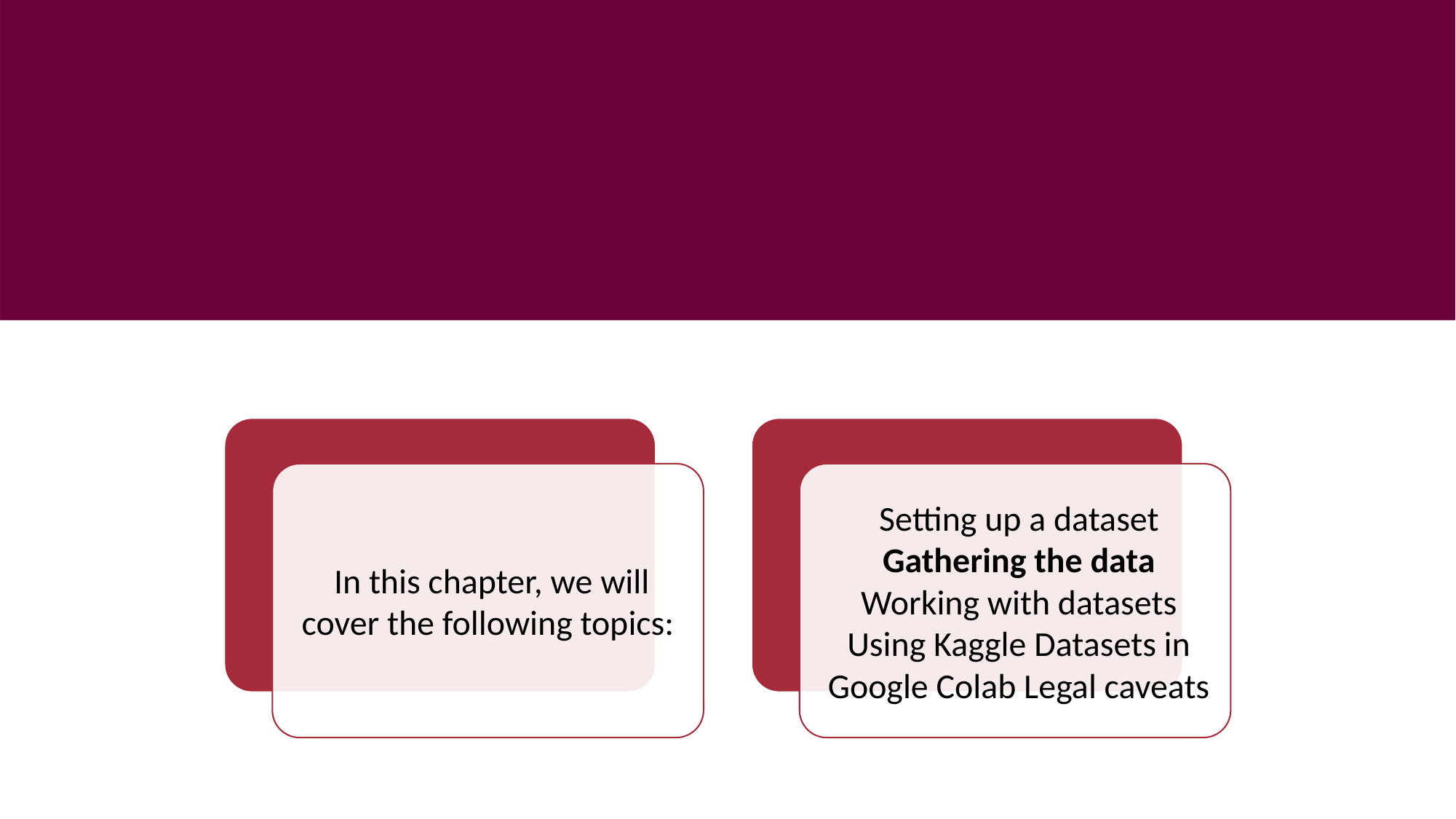

In this chapter, we will cover the following topics:
Setting up a dataset
Gathering the data
Working with datasets
Using Kaggle Datasets in Google Colab Legal caveats